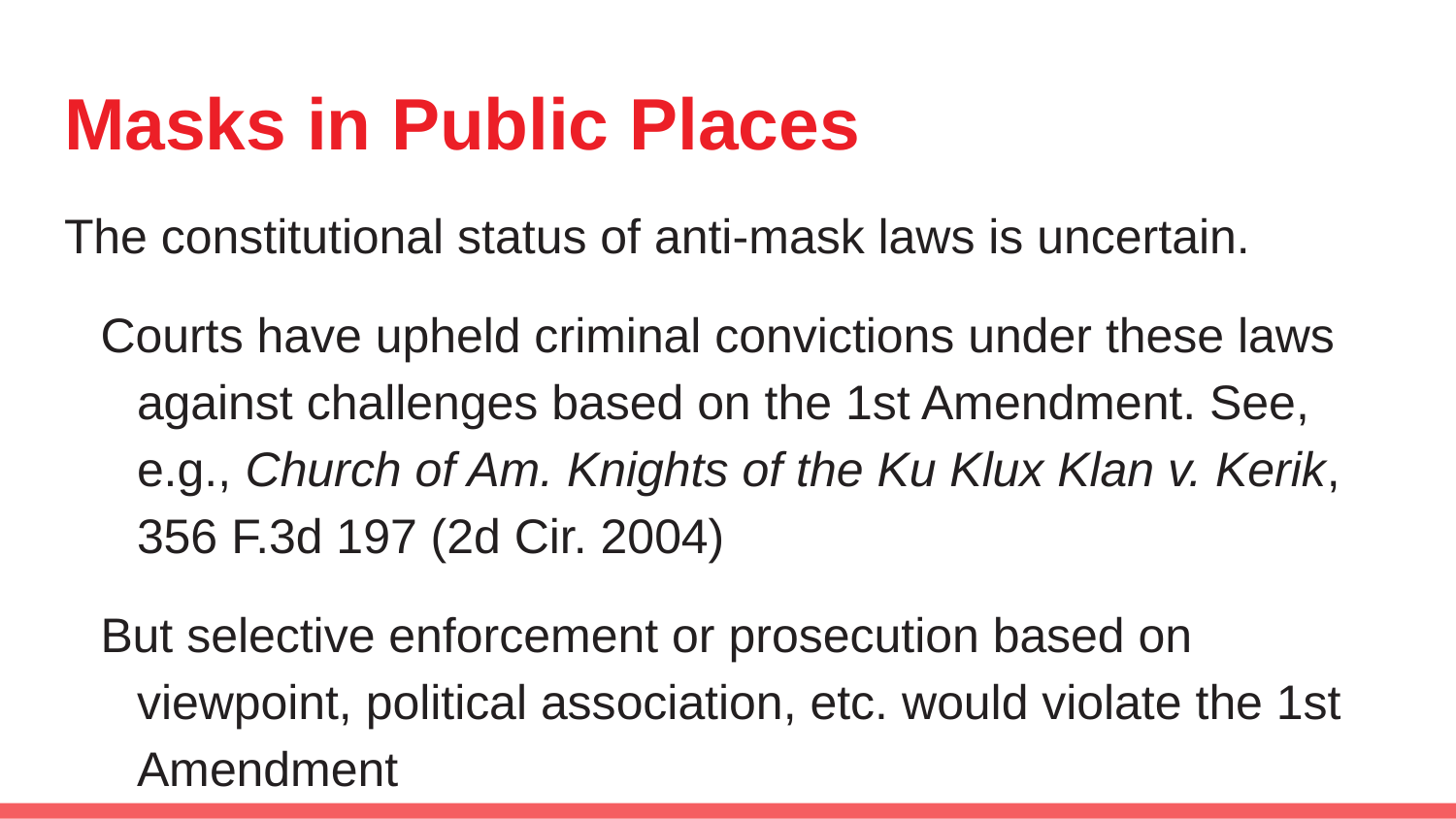

# Masks in Public Places
The constitutional status of anti-mask laws is uncertain.
Courts have upheld criminal convictions under these laws against challenges based on the 1st Amendment. See, e.g., Church of Am. Knights of the Ku Klux Klan v. Kerik, 356 F.3d 197 (2d Cir. 2004)
But selective enforcement or prosecution based on viewpoint, political association, etc. would violate the 1st Amendment